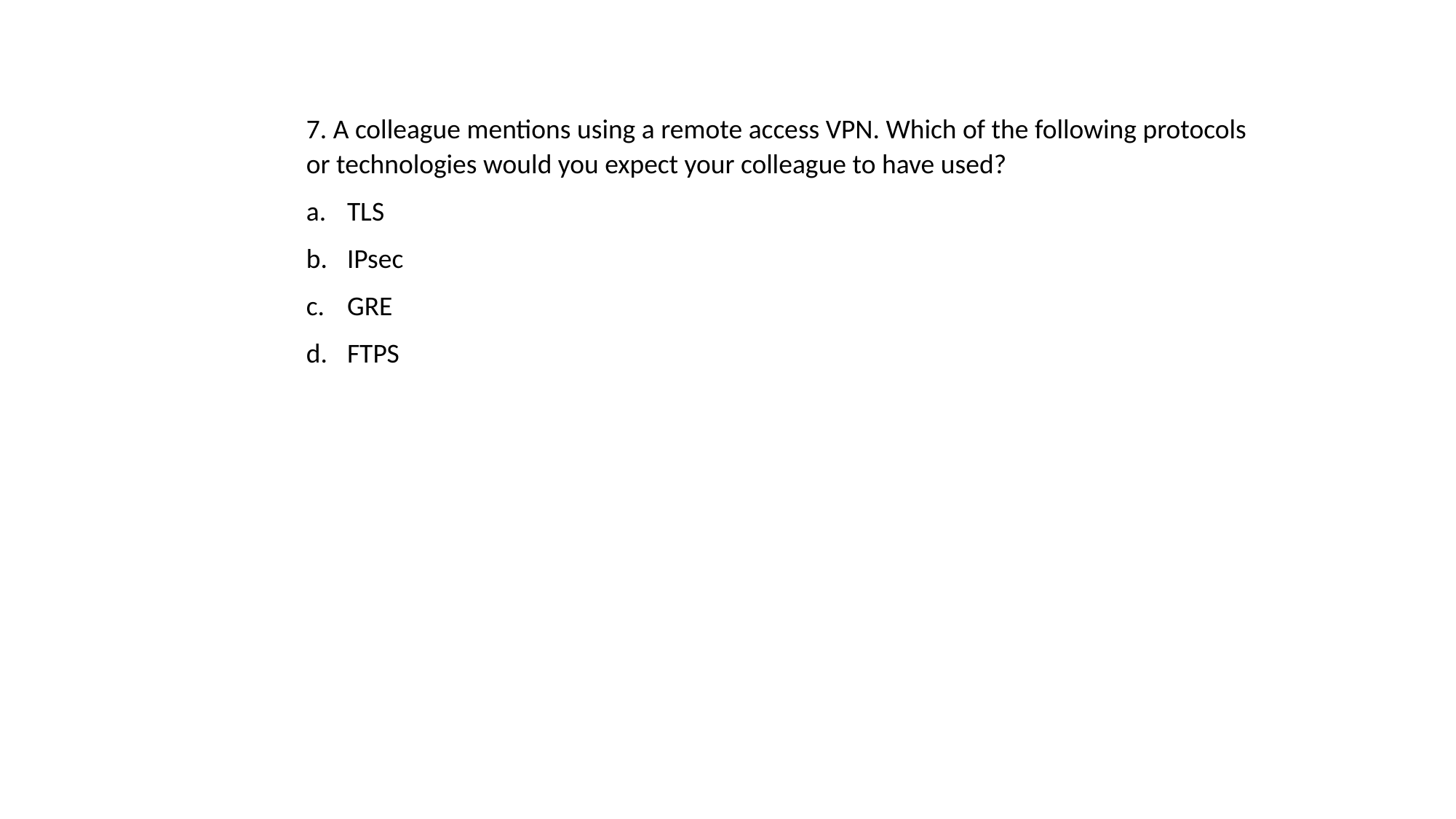

7. A colleague mentions using a remote access VPN. Which of the following protocols or technologies would you expect your colleague to have used?
TLS
IPsec
GRE
FTPS